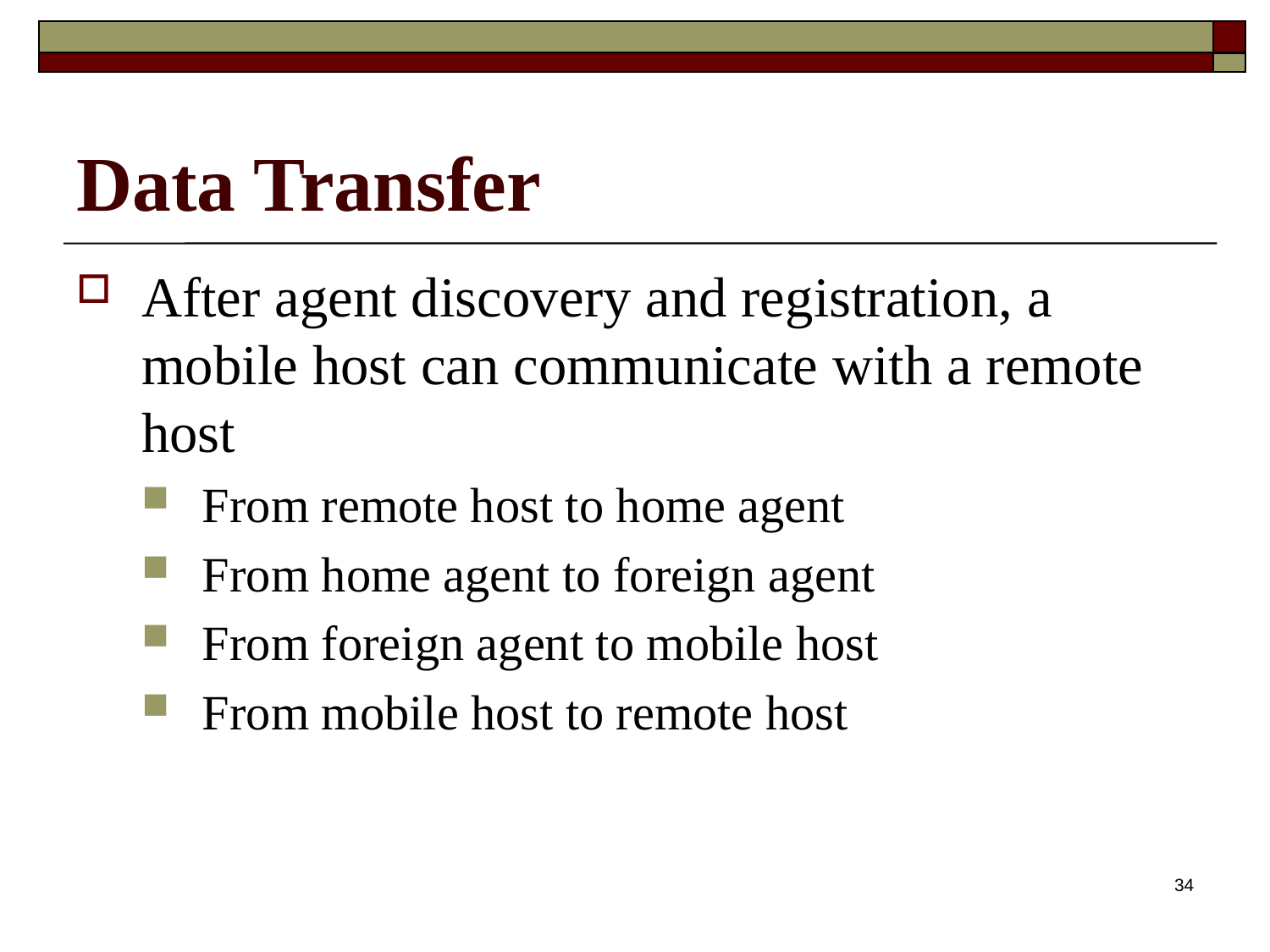

# Data Transfer
After agent discovery and registration, a mobile host can communicate with a remote host
From remote host to home agent
From home agent to foreign agent
From foreign agent to mobile host
From mobile host to remote host
34